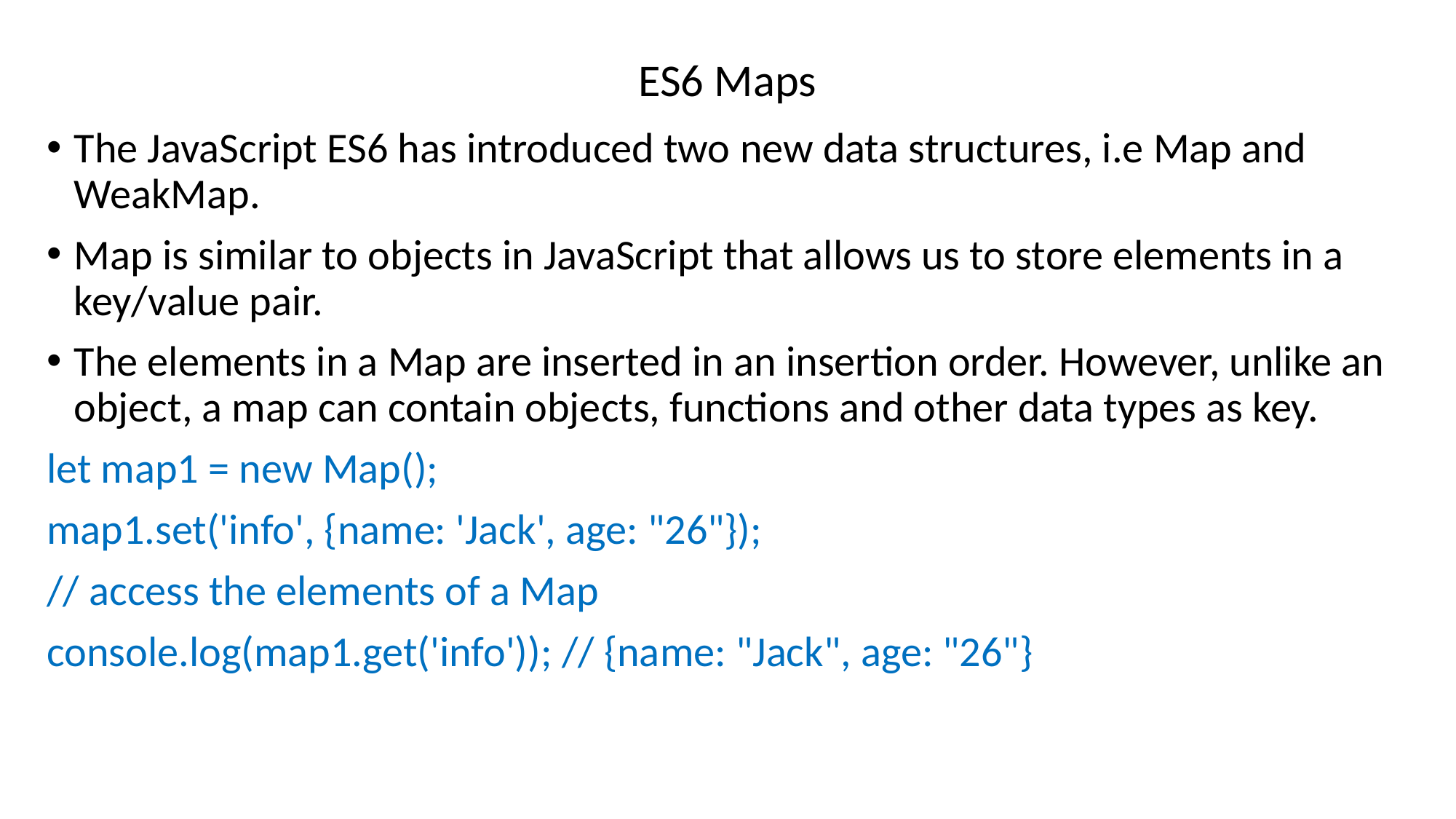

# ES6 Maps
The JavaScript ES6 has introduced two new data structures, i.e Map and WeakMap.
Map is similar to objects in JavaScript that allows us to store elements in a key/value pair.
The elements in a Map are inserted in an insertion order. However, unlike an object, a map can contain objects, functions and other data types as key.
let map1 = new Map();
map1.set('info', {name: 'Jack', age: "26"});
// access the elements of a Map
console.log(map1.get('info')); // {name: "Jack", age: "26"}